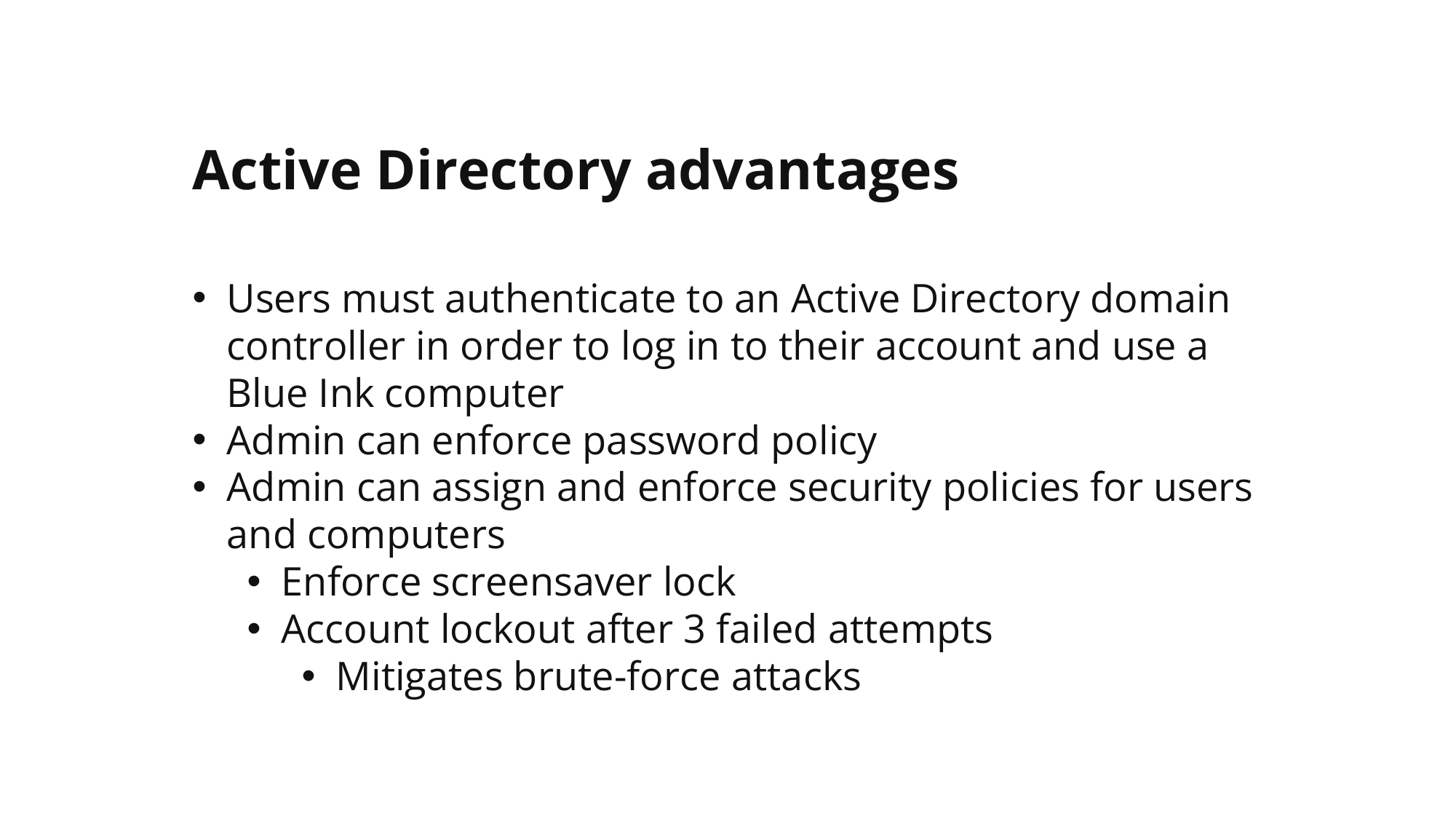

# Active Directory advantages
Users must authenticate to an Active Directory domain controller in order to log in to their account and use a Blue Ink computer
Admin can enforce password policy
Admin can assign and enforce security policies for users and computers
Enforce screensaver lock
Account lockout after 3 failed attempts
Mitigates brute-force attacks